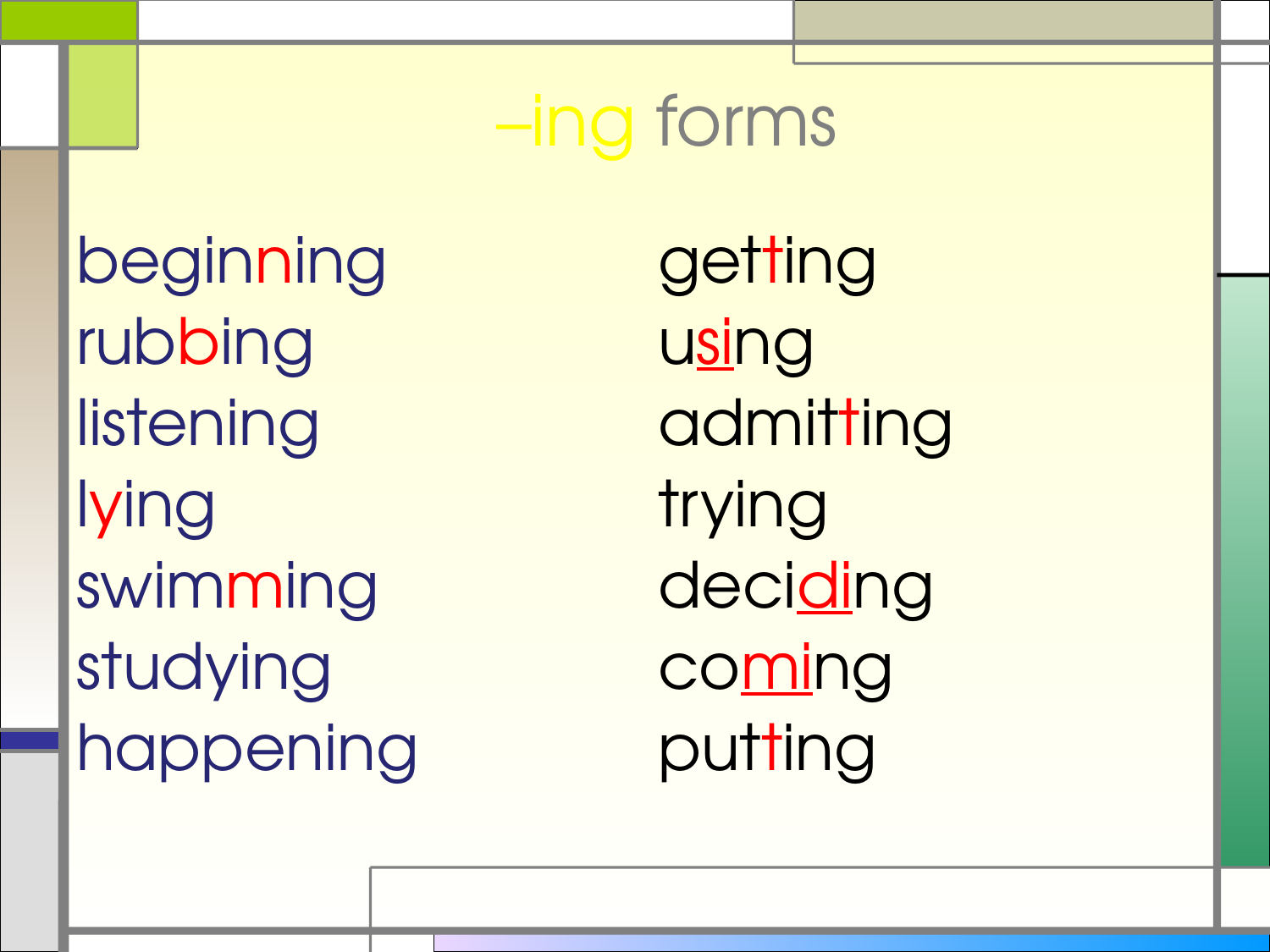

# –ing forms
beginning
rubbing
listening
lying
swimming
studying
happening

getting
using
admitting
trying
deciding
coming
putting